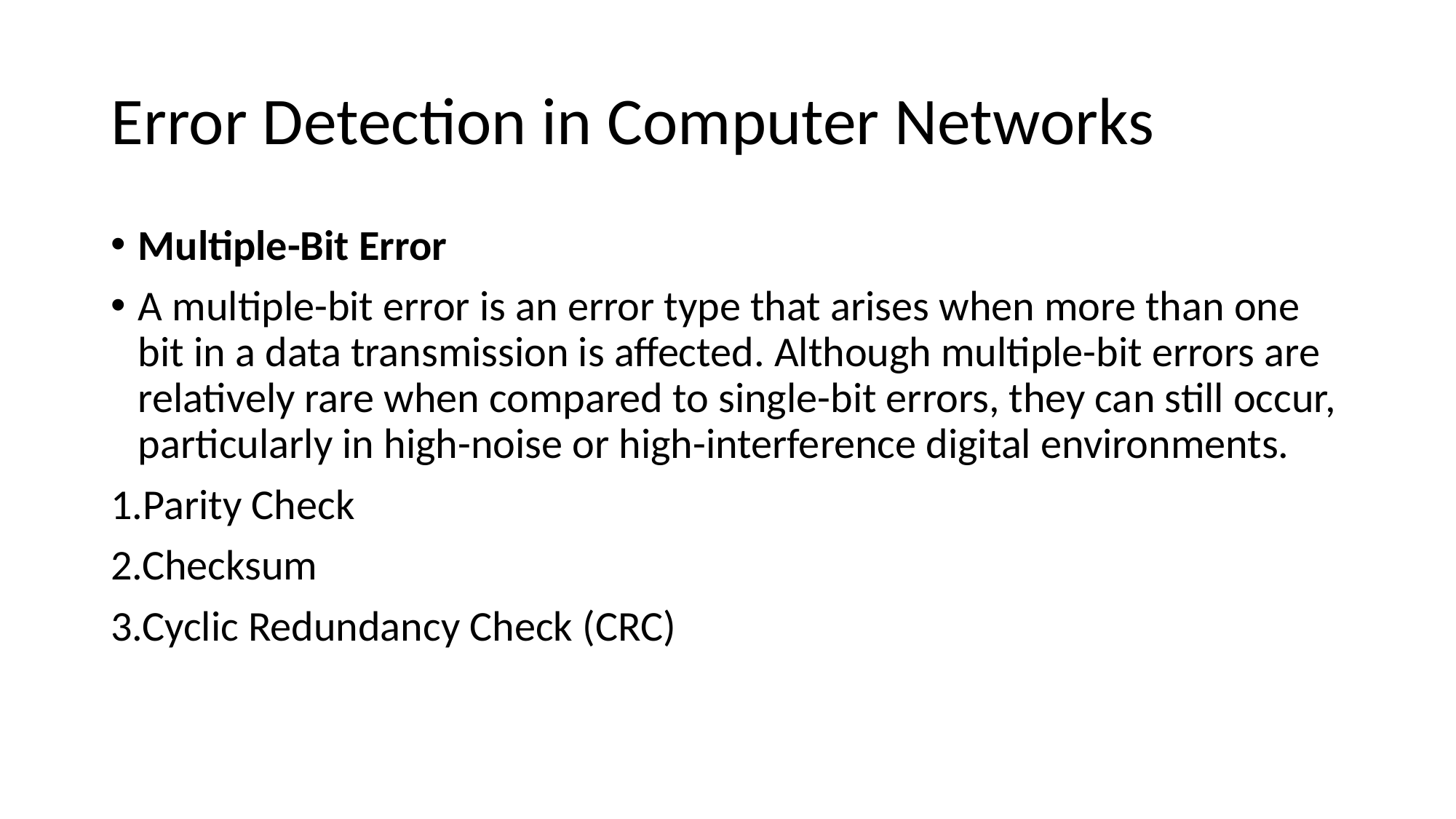

# Error Detection in Computer Networks
Multiple-Bit Error
A multiple-bit error is an error type that arises when more than one bit in a data transmission is affected. Although multiple-bit errors are relatively rare when compared to single-bit errors, they can still occur, particularly in high-noise or high-interference digital environments.
1.Parity Check
2.Checksum
3.Cyclic Redundancy Check (CRC)